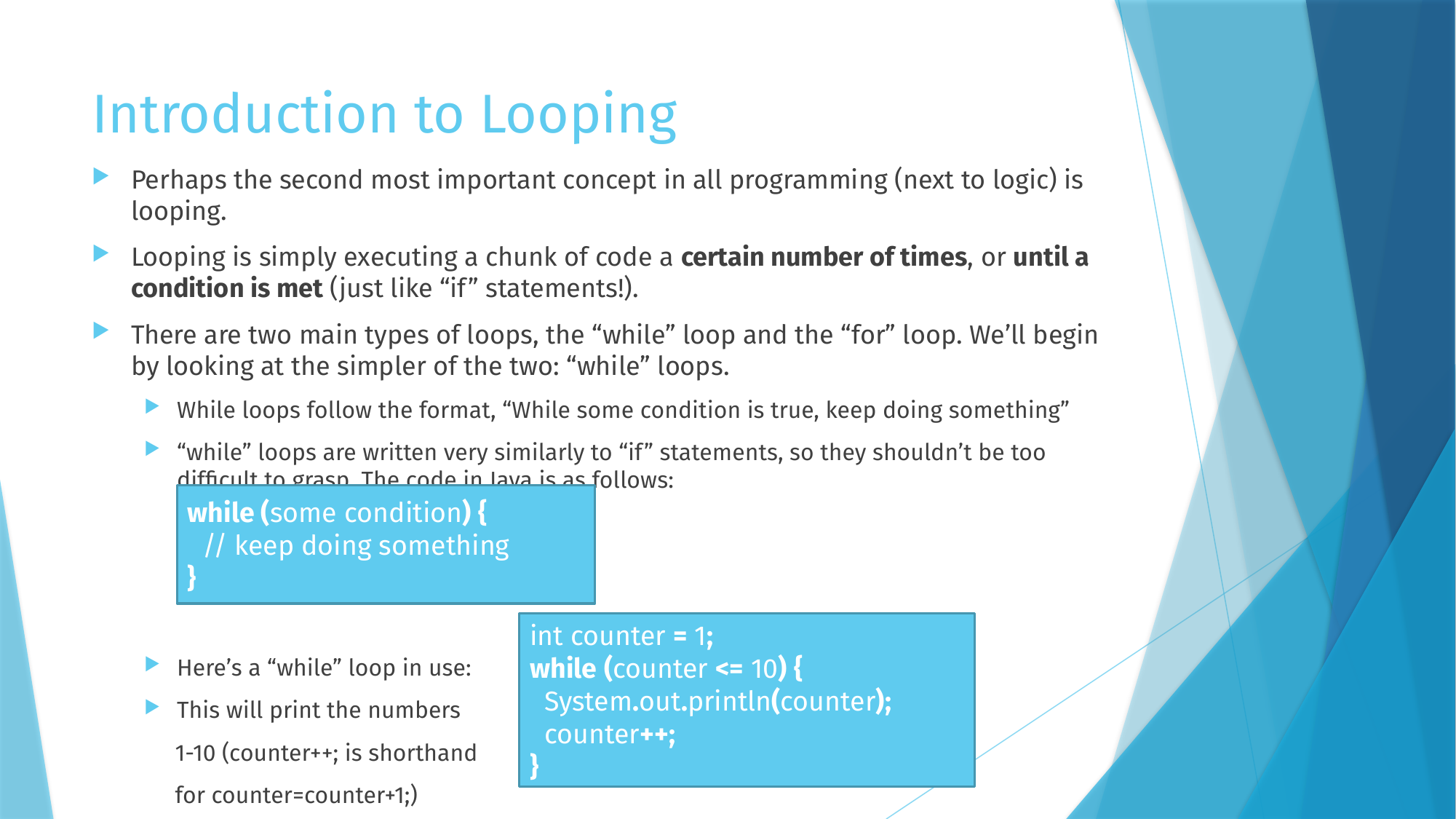

# Introduction to Looping
Perhaps the second most important concept in all programming (next to logic) is looping.
Looping is simply executing a chunk of code a certain number of times, or until a condition is met (just like “if” statements!).
There are two main types of loops, the “while” loop and the “for” loop. We’ll begin by looking at the simpler of the two: “while” loops.
While loops follow the format, “While some condition is true, keep doing something”
“while” loops are written very similarly to “if” statements, so they shouldn’t be too difficult to grasp. The code in Java is as follows:

Here’s a “while” loop in use:
This will print the numbers
     1-10 (counter++; is shorthand
     for counter=counter+1;)
while (some condition) {
  // keep doing something
}
int counter = 1;
while (counter <= 10) {
  System.out.println(counter);
  counter++;
}